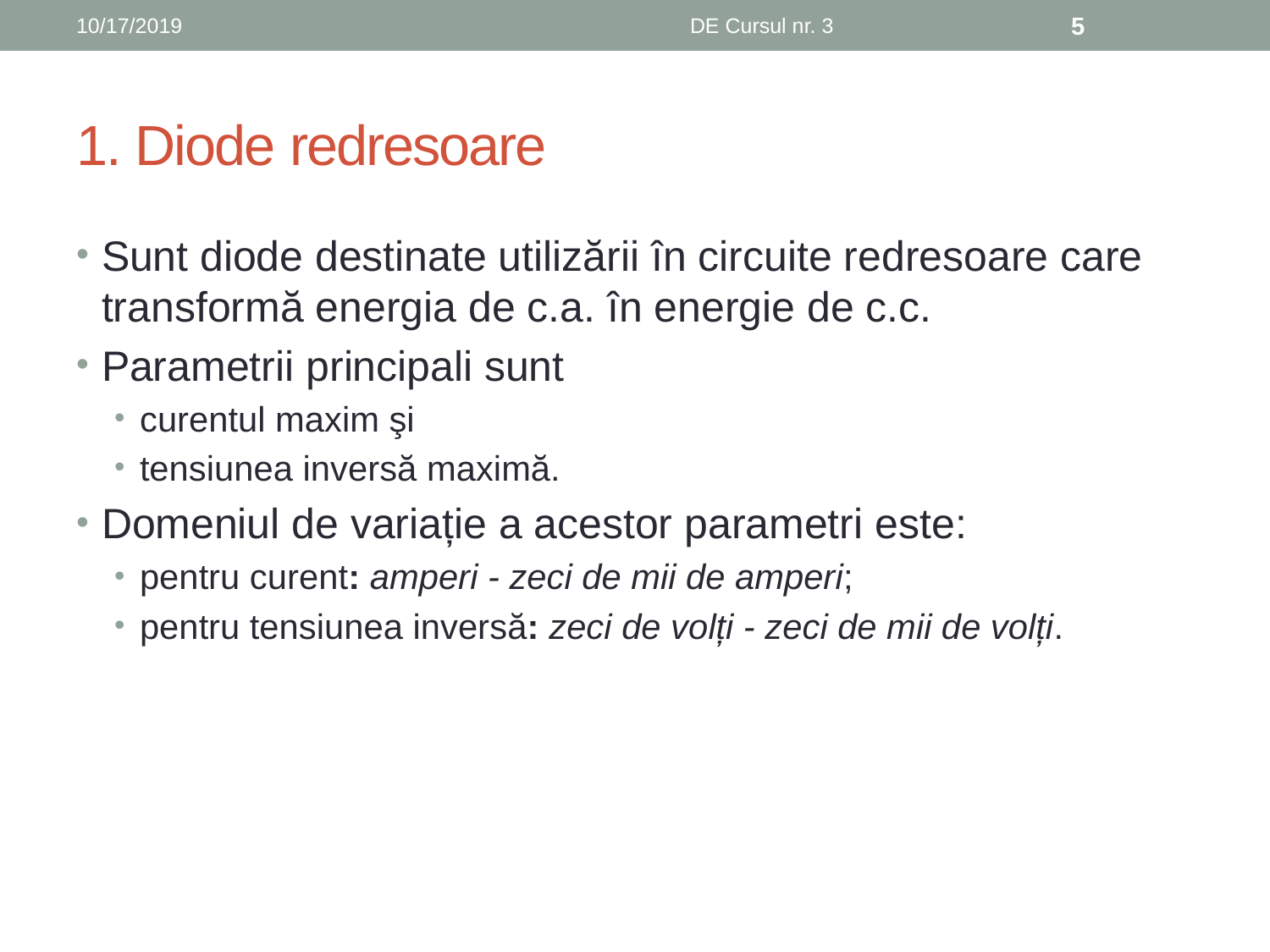

10/17/2019
DE Cursul nr. 3
5
# 1. Diode redresoare
Sunt diode destinate utilizării în circuite redresoare care transformă energia de c.a. în energie de c.c.
Parametrii principali sunt
curentul maxim şi
tensiunea inversă maximă.
Domeniul de variație a acestor parametri este:
pentru curent: amperi - zeci de mii de amperi;
pentru tensiunea inversă: zeci de volți - zeci de mii de volți.